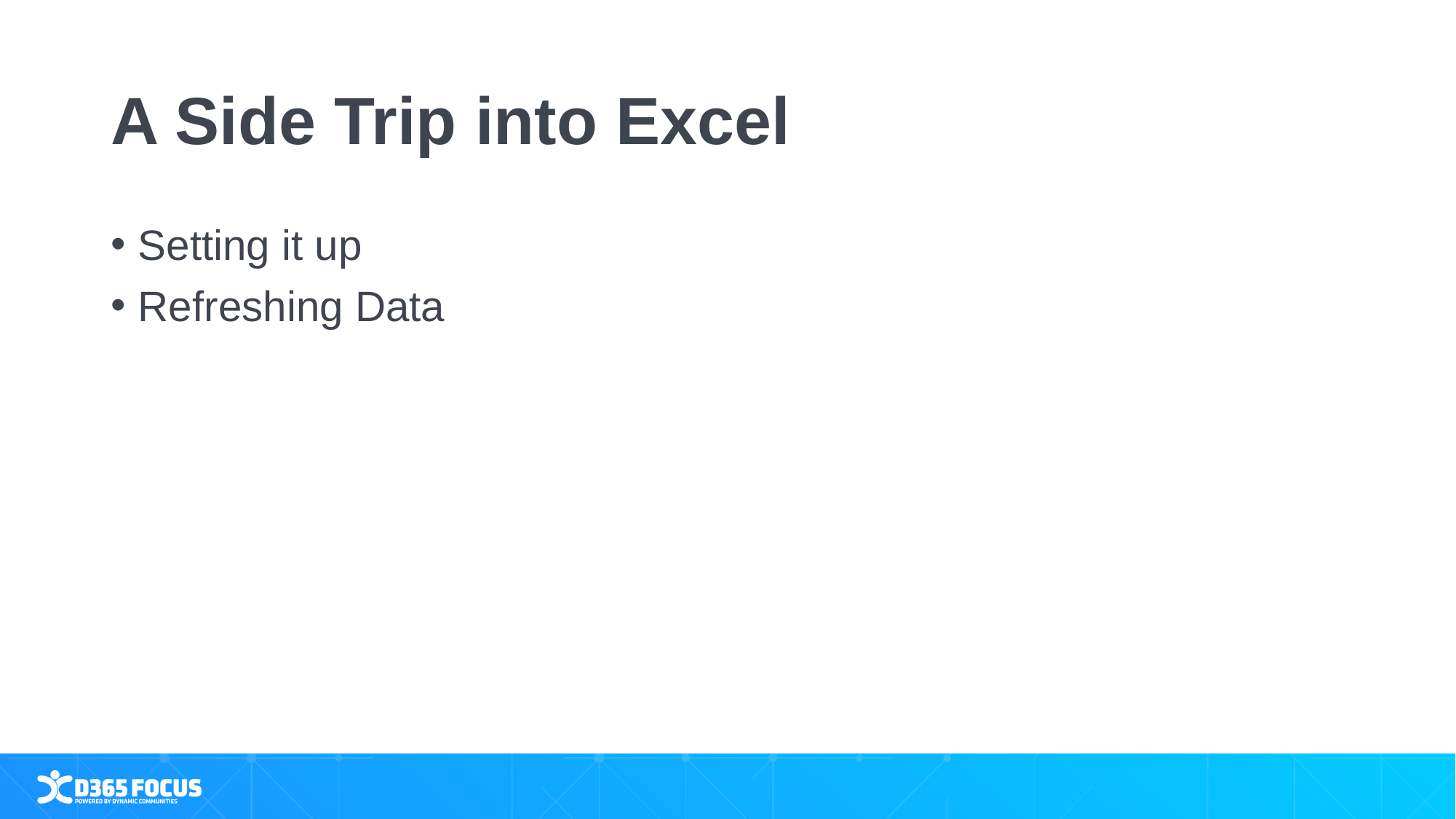

# A Side Trip into Excel
Setting it up
Refreshing Data